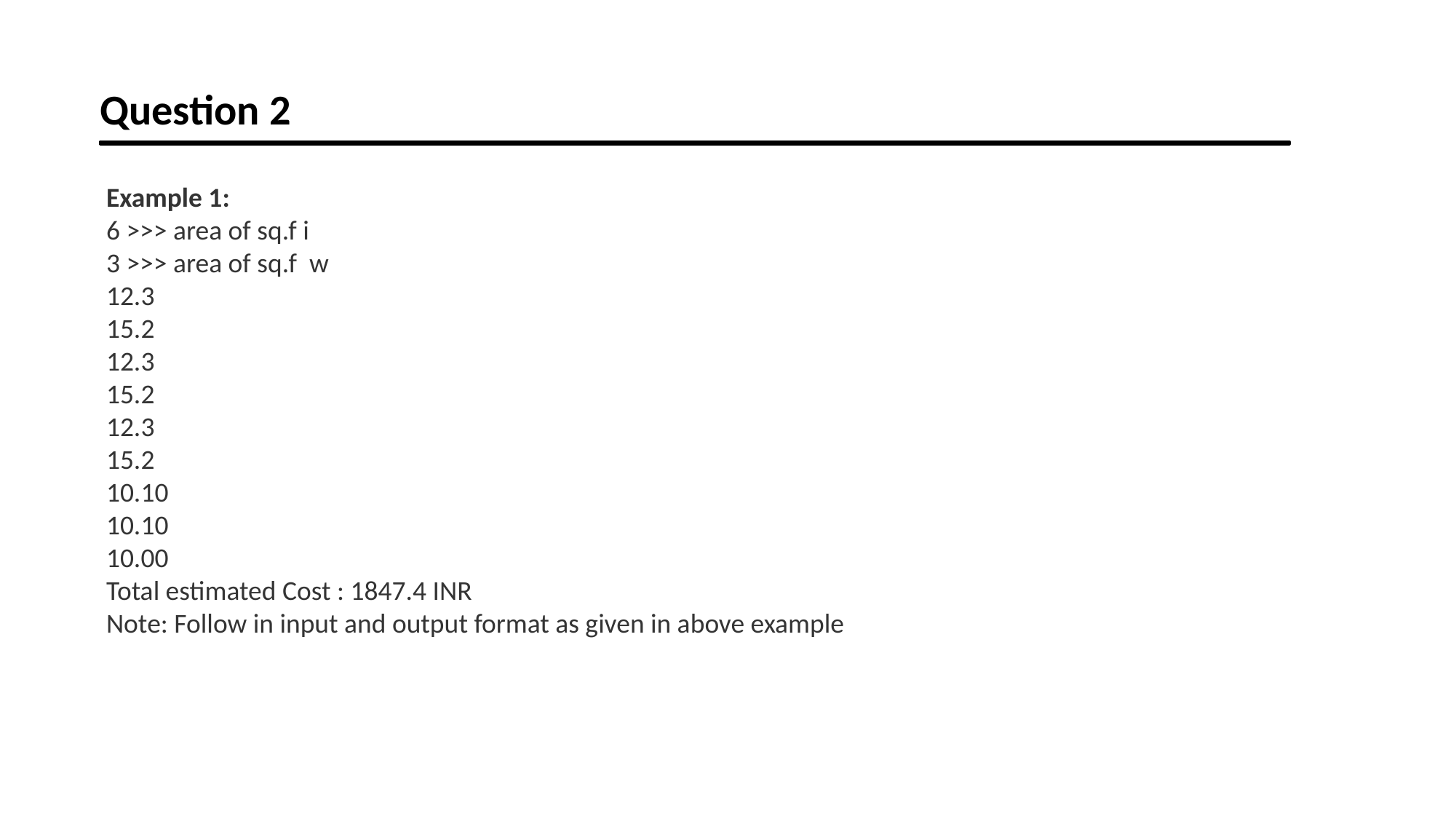

Question 2

Example 1:
6 >>> area of sq.f i
3 >>> area of sq.f  w
12.3
15.2
12.3
15.2
12.3
15.2
10.10
10.10
10.00
Total estimated Cost : 1847.4 INR
Note: Follow in input and output format as given in above example